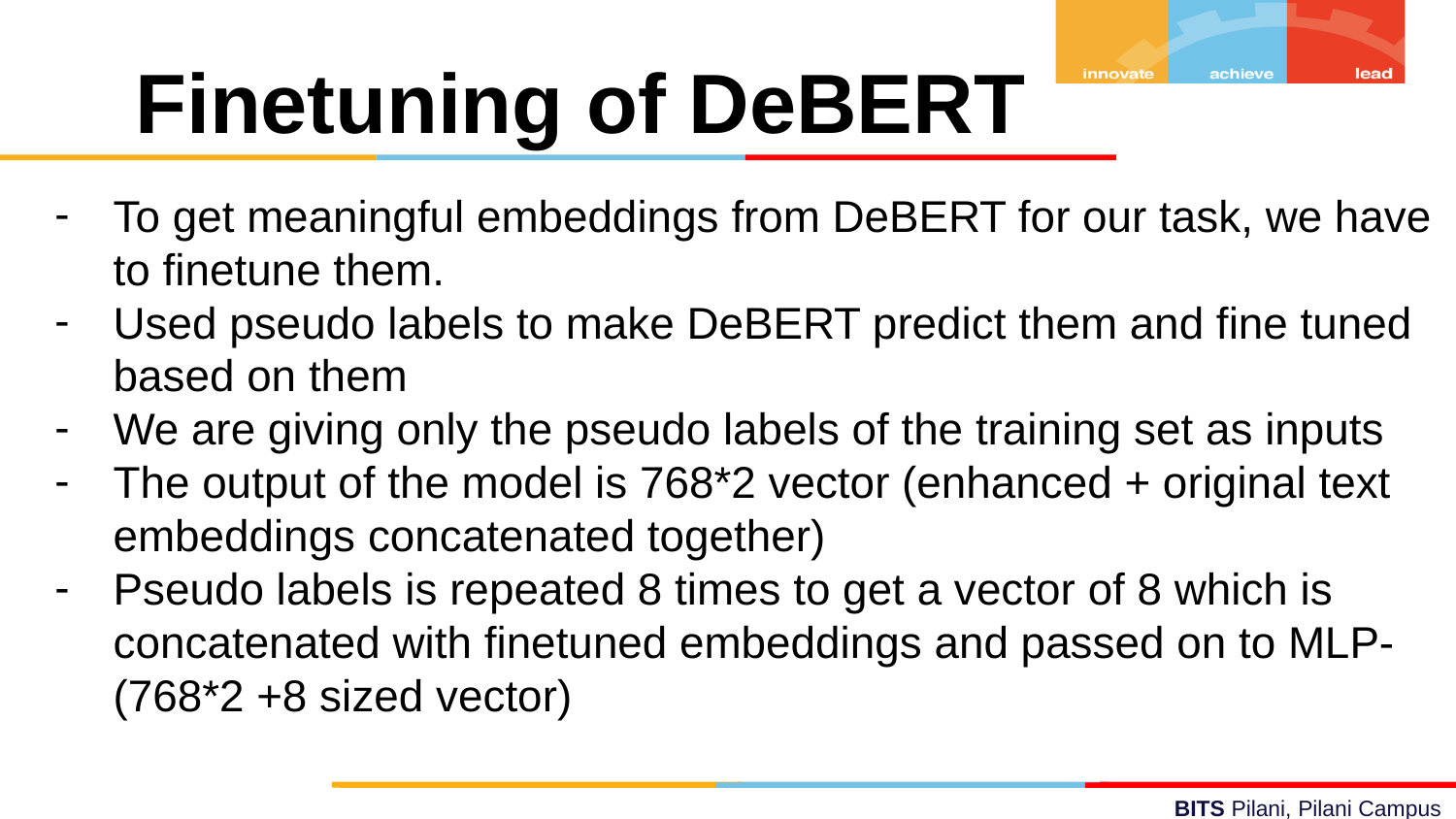

# Finetuning of DeBERT
To get meaningful embeddings from DeBERT for our task, we have to finetune them.
Used pseudo labels to make DeBERT predict them and fine tuned based on them
We are giving only the pseudo labels of the training set as inputs
The output of the model is 768*2 vector (enhanced + original text embeddings concatenated together)
Pseudo labels is repeated 8 times to get a vector of 8 which is concatenated with finetuned embeddings and passed on to MLP- (768*2 +8 sized vector)